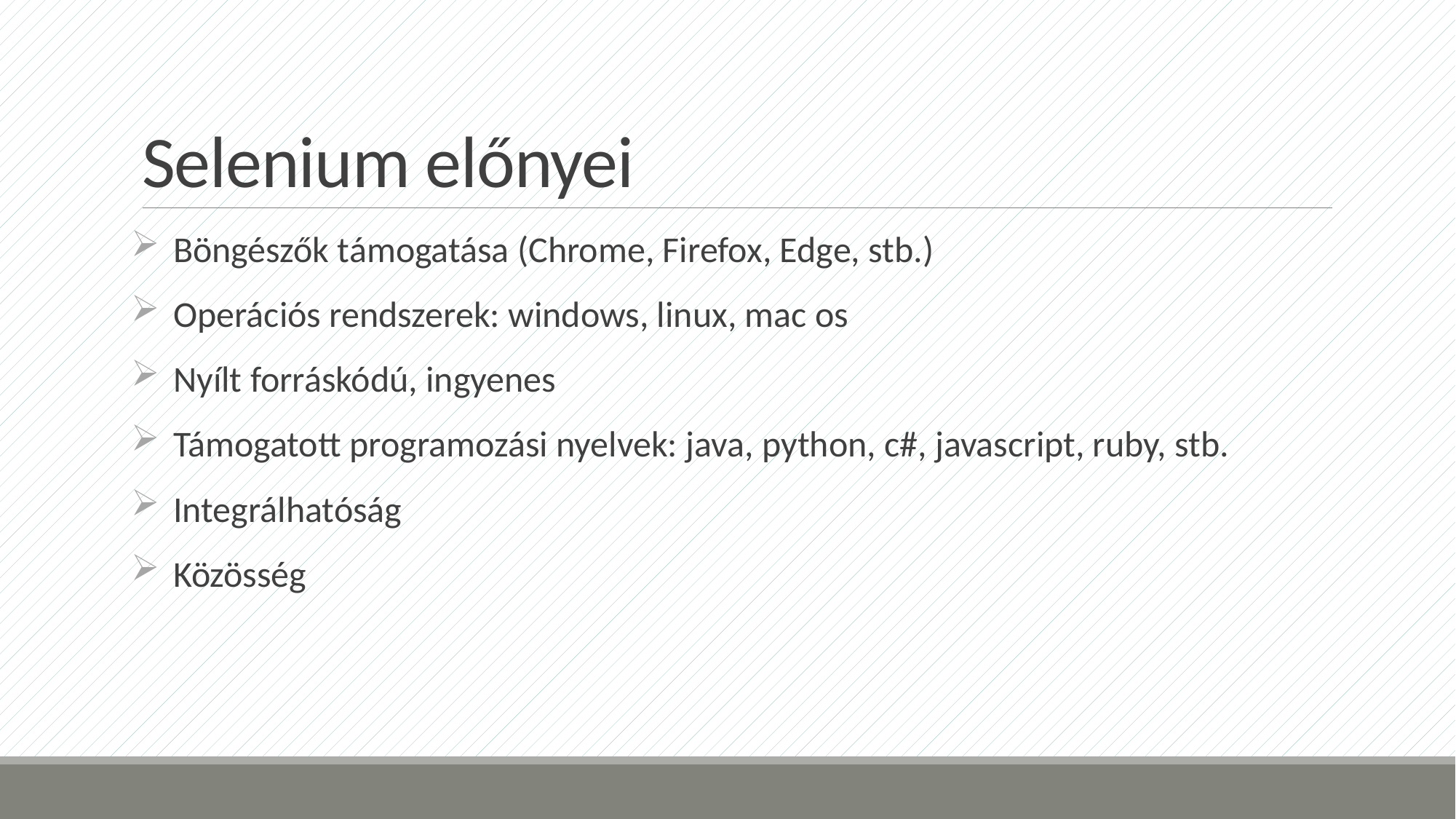

# Selenium előnyei
Böngészők támogatása (Chrome, Firefox, Edge, stb.)
Operációs rendszerek: windows, linux, mac os
Nyílt forráskódú, ingyenes
Támogatott programozási nyelvek: java, python, c#, javascript, ruby, stb.
Integrálhatóság
Közösség